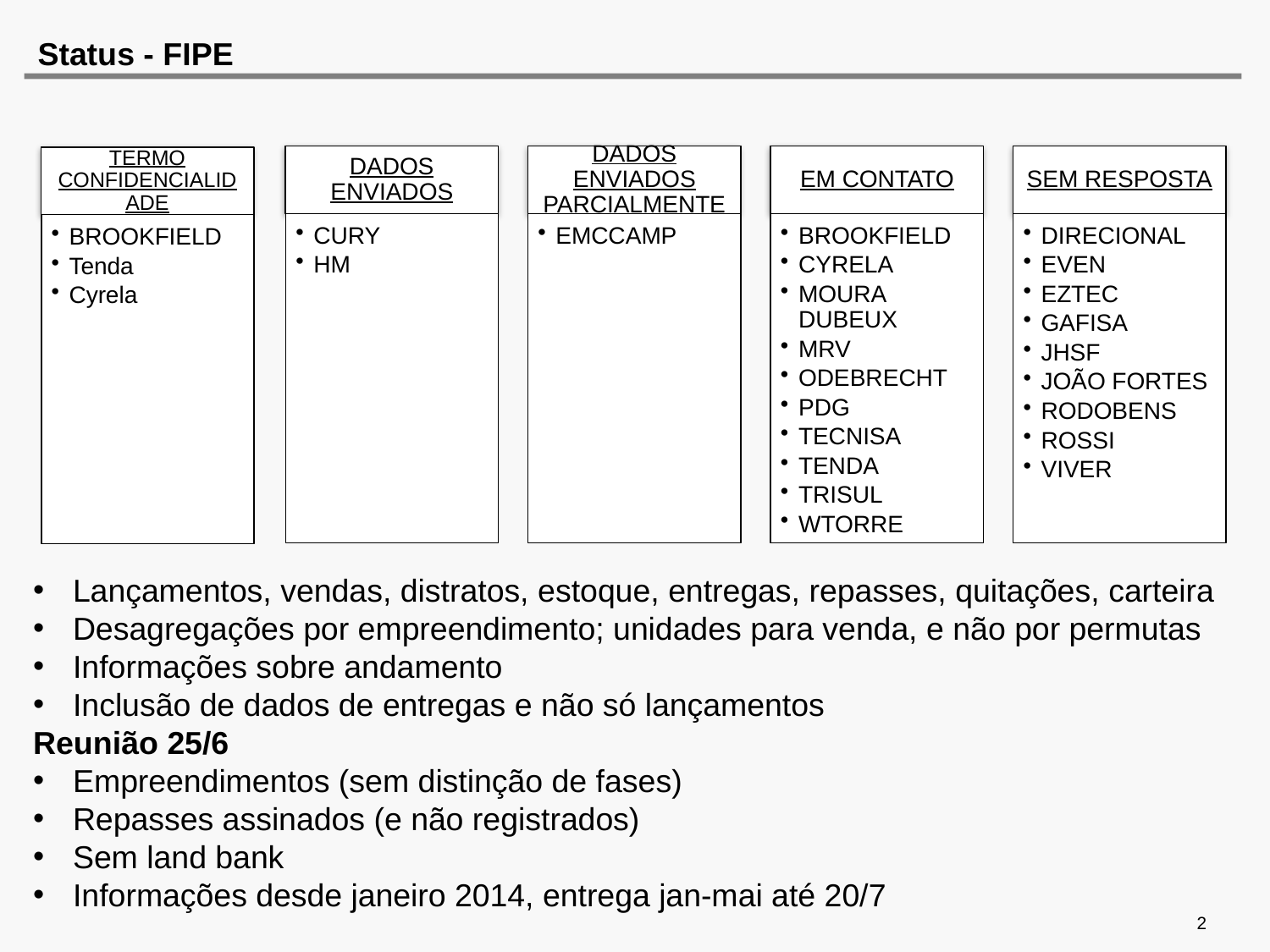

Status - FIPE

DADOS ENVIADOS

DADOS ENVIADOS PARCIALMENTE

EM CONTATO

SEM RESPOSTA

TERMO CONFIDENCIALIDADE

CURY
HM

EMCCAMP

BROOKFIELD
CYRELA
MOURA DUBEUX
MRV
ODEBRECHT
PDG
TECNISA
TENDA
TRISUL
WTORRE

DIRECIONAL
EVEN
EZTEC
GAFISA
JHSF
JOÃO FORTES
RODOBENS
ROSSI
VIVER

BROOKFIELD
Tenda
Cyrela

Lançamentos, vendas, distratos, estoque, entregas, repasses, quitações, carteira
Desagregações por empreendimento; unidades para venda, e não por permutas
Informações sobre andamento
Inclusão de dados de entregas e não só lançamentos
Reunião 25/6
Empreendimentos (sem distinção de fases)
Repasses assinados (e não registrados)
Sem land bank
Informações desde janeiro 2014, entrega jan-mai até 20/7
2